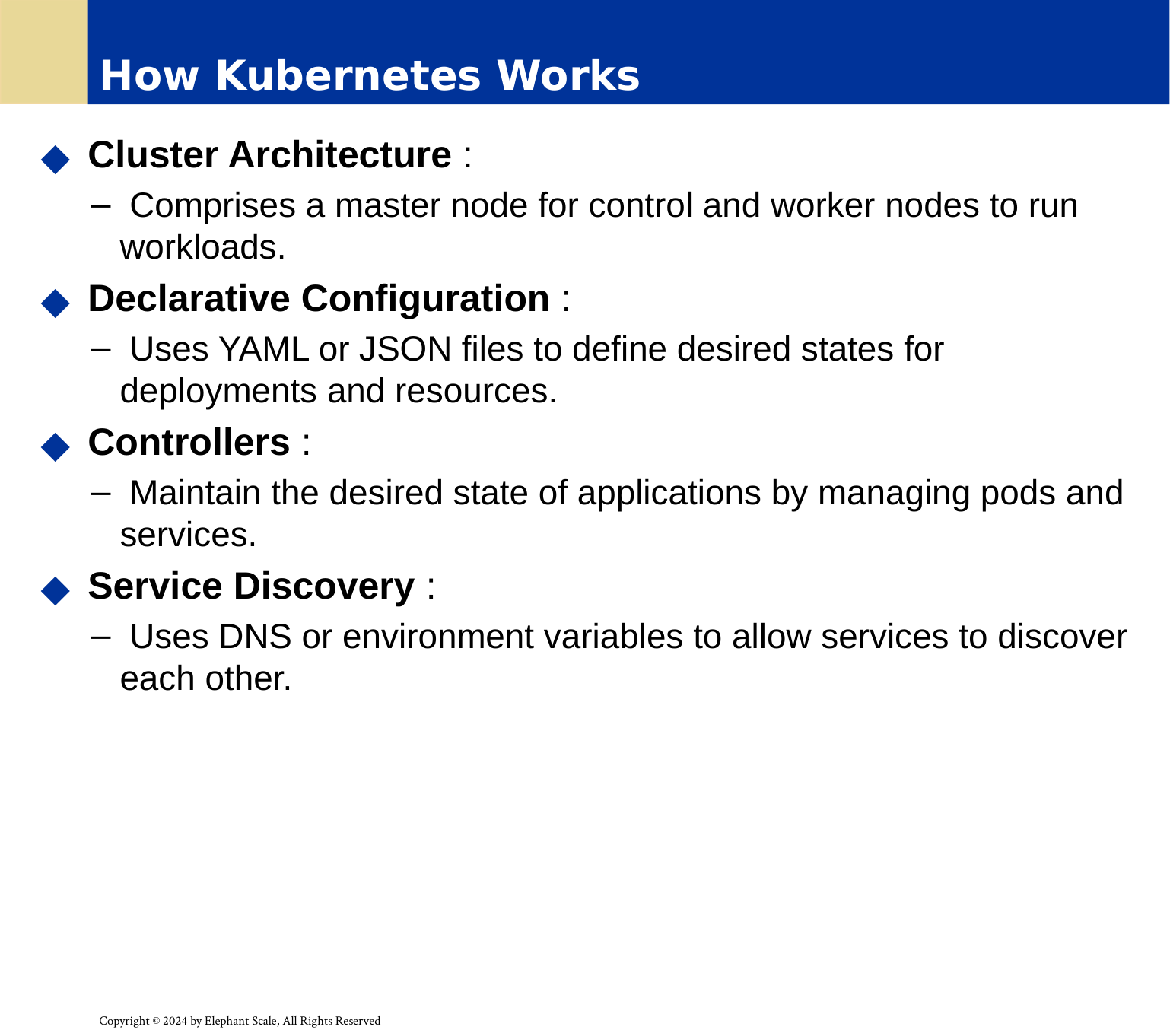

# How Kubernetes Works
 Cluster Architecture :
 Comprises a master node for control and worker nodes to run workloads.
 Declarative Configuration :
 Uses YAML or JSON files to define desired states for deployments and resources.
 Controllers :
 Maintain the desired state of applications by managing pods and services.
 Service Discovery :
 Uses DNS or environment variables to allow services to discover each other.
Copyright © 2024 by Elephant Scale, All Rights Reserved